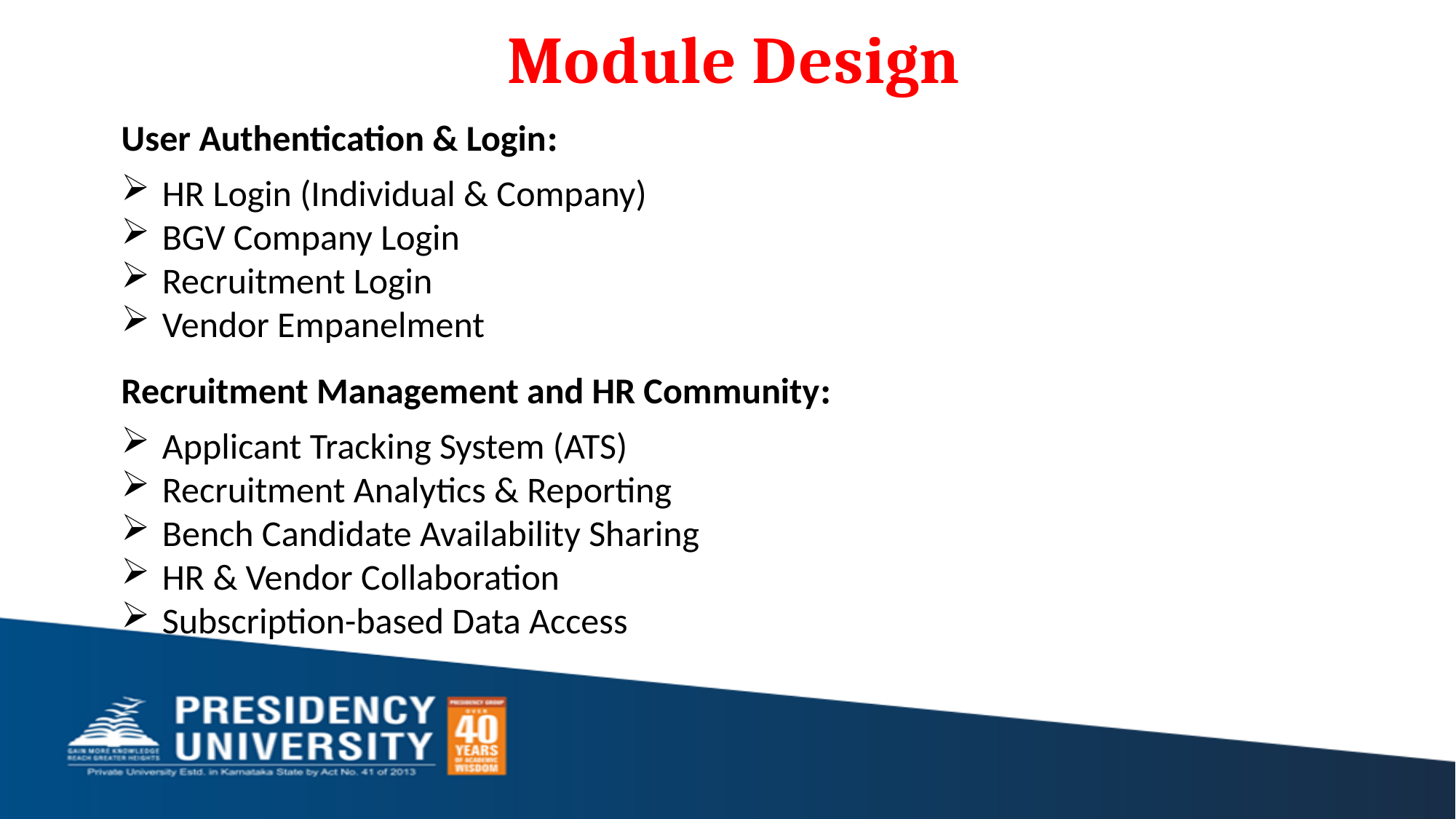

# Module Design
User Authentication & Login:
HR Login (Individual & Company)
BGV Company Login
Recruitment Login
Vendor Empanelment
Recruitment Management and HR Community:
Applicant Tracking System (ATS)
Recruitment Analytics & Reporting
Bench Candidate Availability Sharing
HR & Vendor Collaboration
Subscription-based Data Access